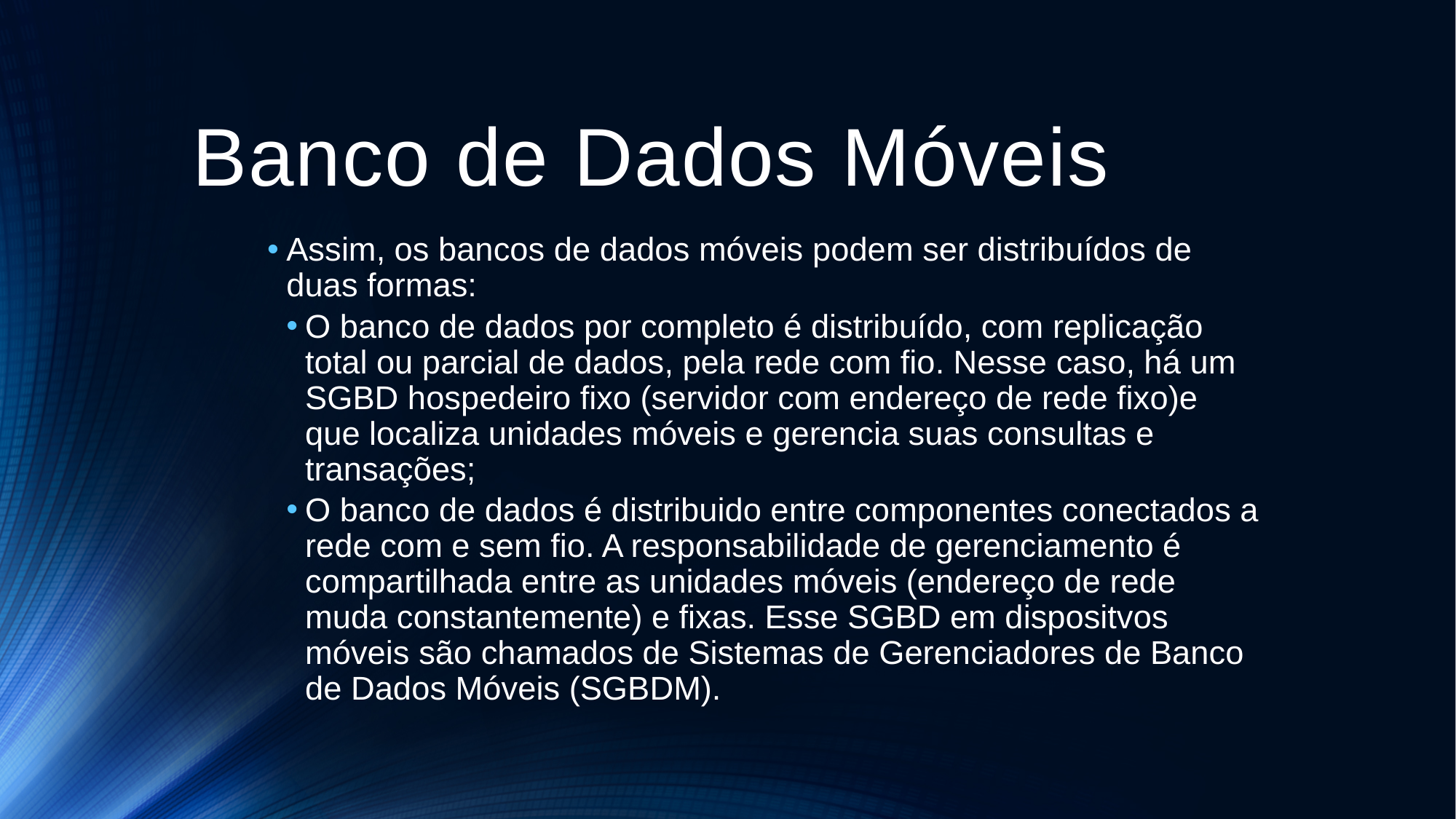

# Banco de Dados Móveis
Assim, os bancos de dados móveis podem ser distribuídos de duas formas:
O banco de dados por completo é distribuído, com replicação total ou parcial de dados, pela rede com fio. Nesse caso, há um SGBD hospedeiro fixo (servidor com endereço de rede fixo)e que localiza unidades móveis e gerencia suas consultas e transações;
O banco de dados é distribuido entre componentes conectados a rede com e sem fio. A responsabilidade de gerenciamento é compartilhada entre as unidades móveis (endereço de rede muda constantemente) e fixas. Esse SGBD em dispositvos móveis são chamados de Sistemas de Gerenciadores de Banco de Dados Móveis (SGBDM).